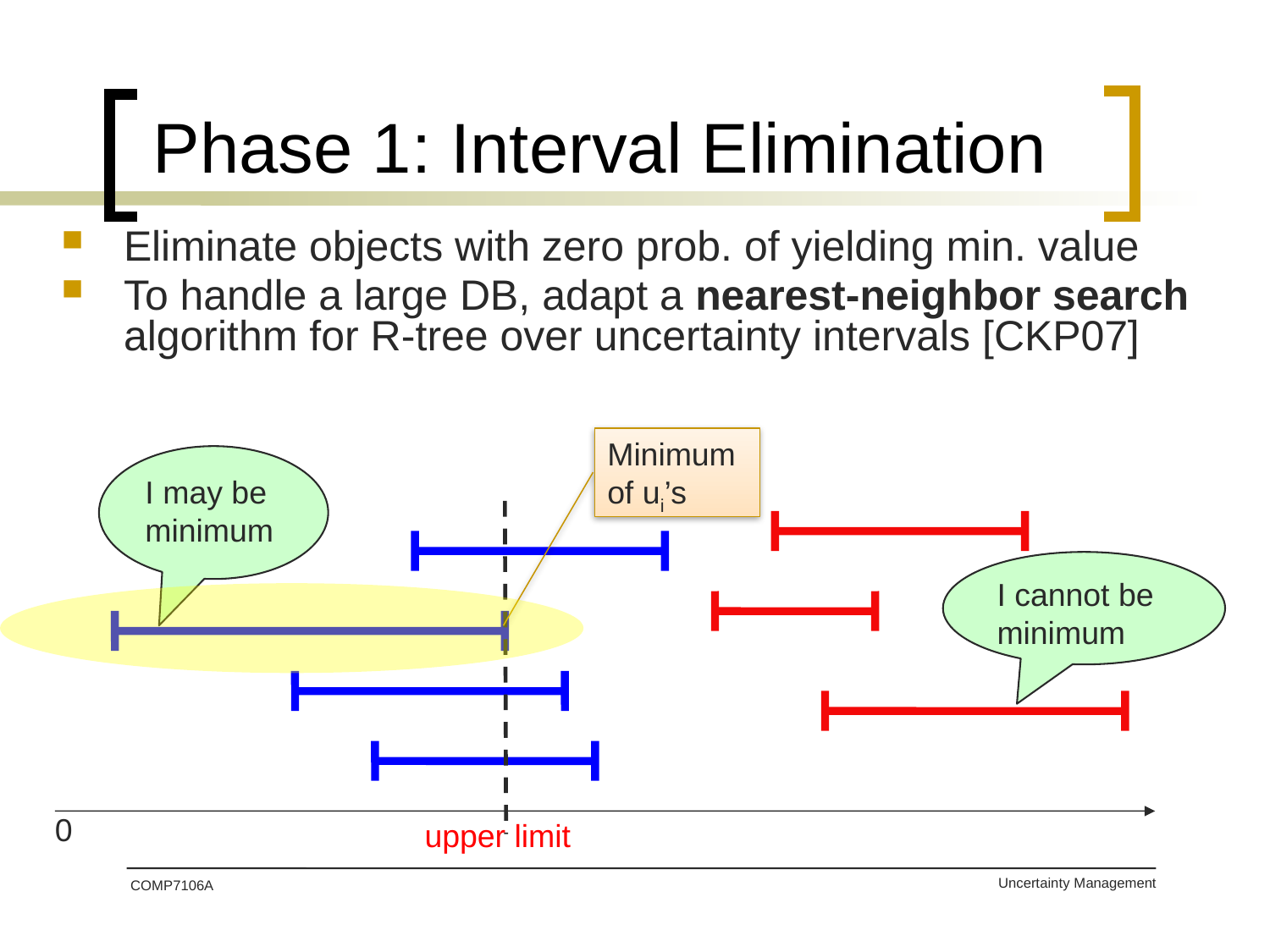

# Phase 1: Interval Elimination
Eliminate objects with zero prob. of yielding min. value
To handle a large DB, adapt a nearest-neighbor search algorithm for R-tree over uncertainty intervals [CKP07]

Minimum of ui’s
I may be minimum

upper limit

I cannot be minimum

0

COMP7106A